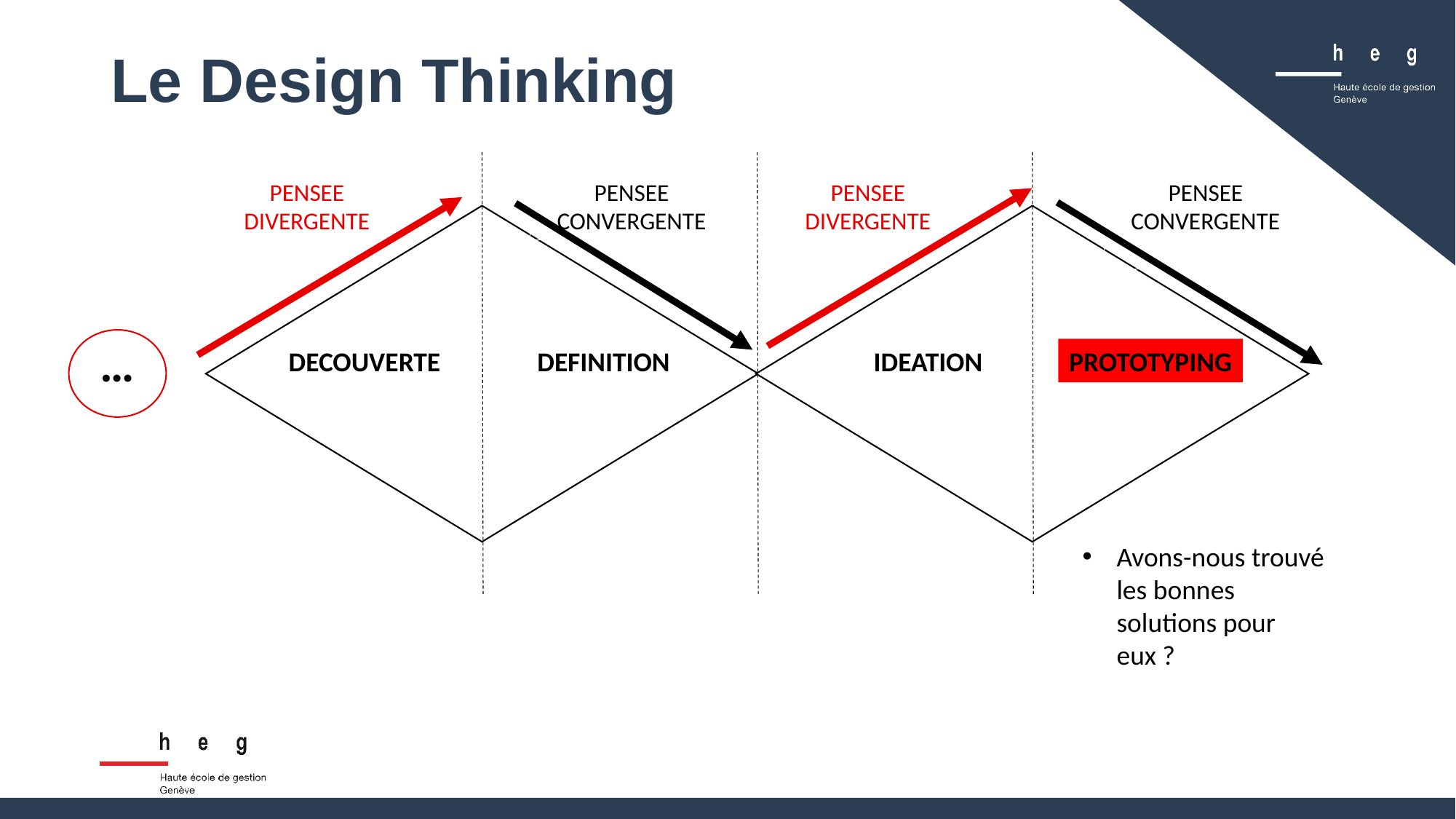

# Le Design Thinking

PENSEE DIVERGENTE
PENSEE CONVERGENTE
PENSEE DIVERGENTE

PENSEE CONVERGENTE

D
…

DECOUVERTE
DEFINITION
IDEATION
PROTOTYPING
Avons-nous trouvé les bonnes solutions pour eux ?